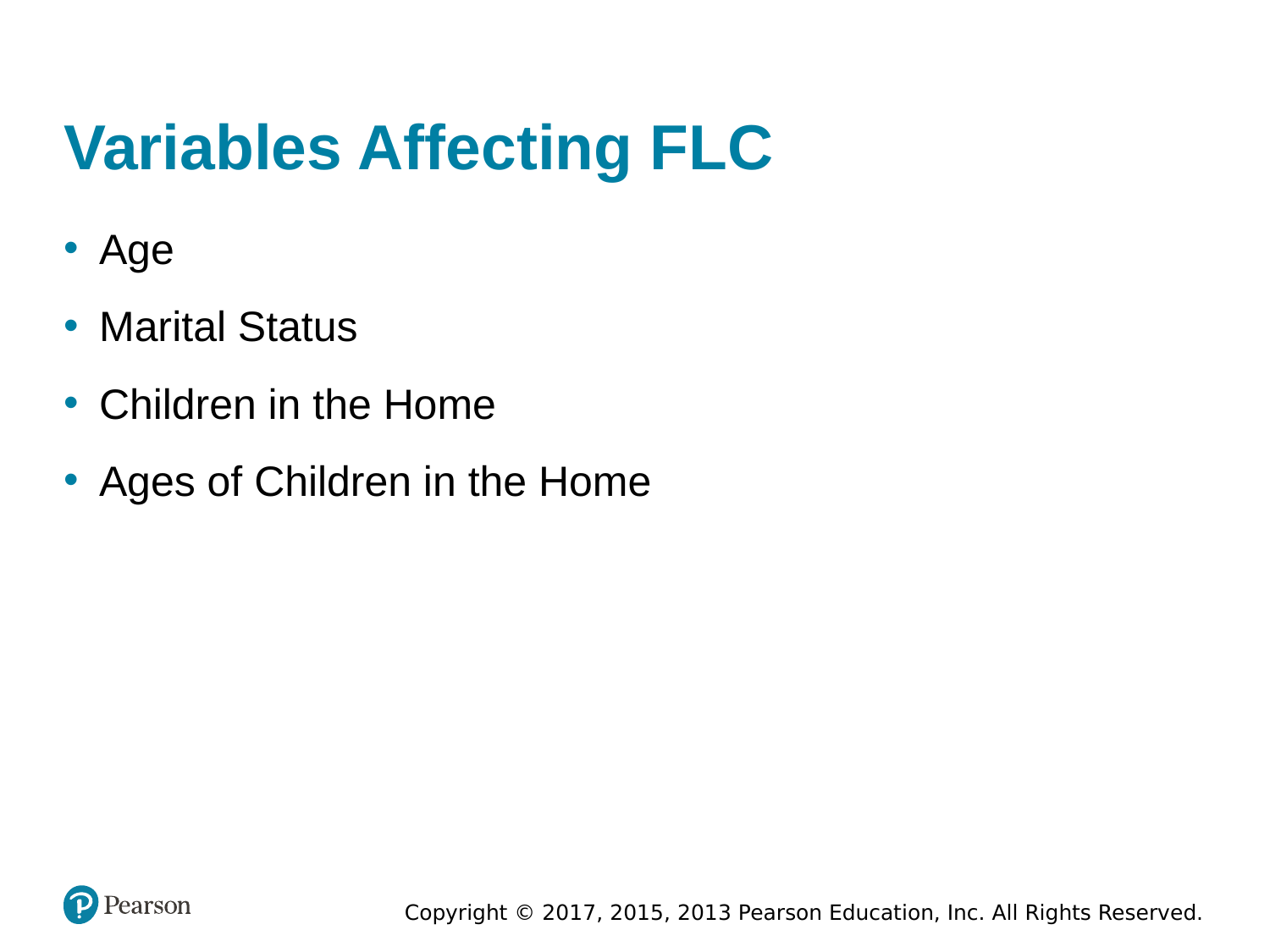

# Variables Affecting FLC
Age
Marital Status
Children in the Home
Ages of Children in the Home